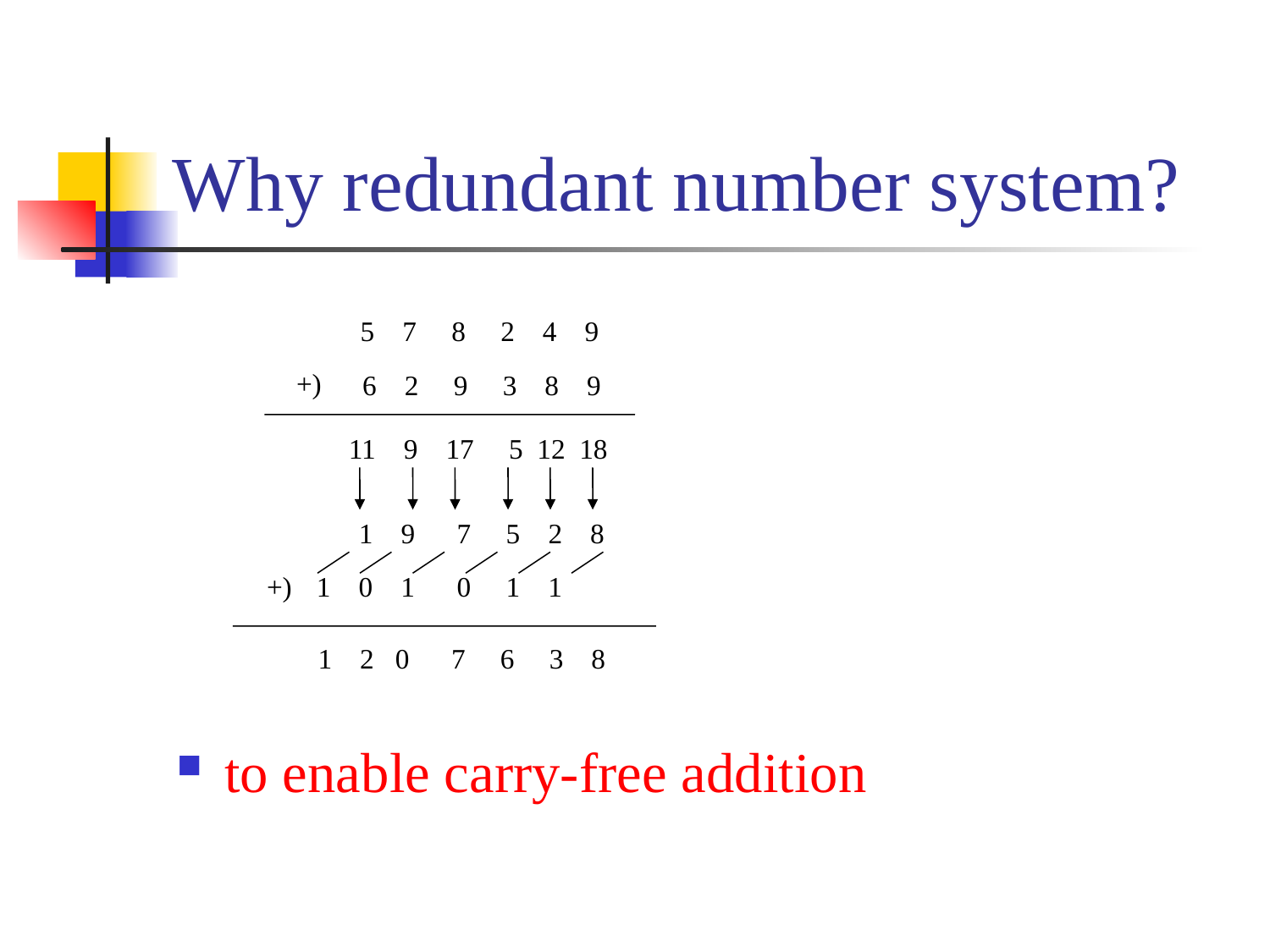

# Why redundant number system?
5    7     8     2    4    9
+)
6    2     9     3    8    9

 11    9    17     5  12  18

 1    9      7     5    2    8

 1    0    1      0     1    1
+)

1    2   0      7     6     3    8
to enable carry-free addition